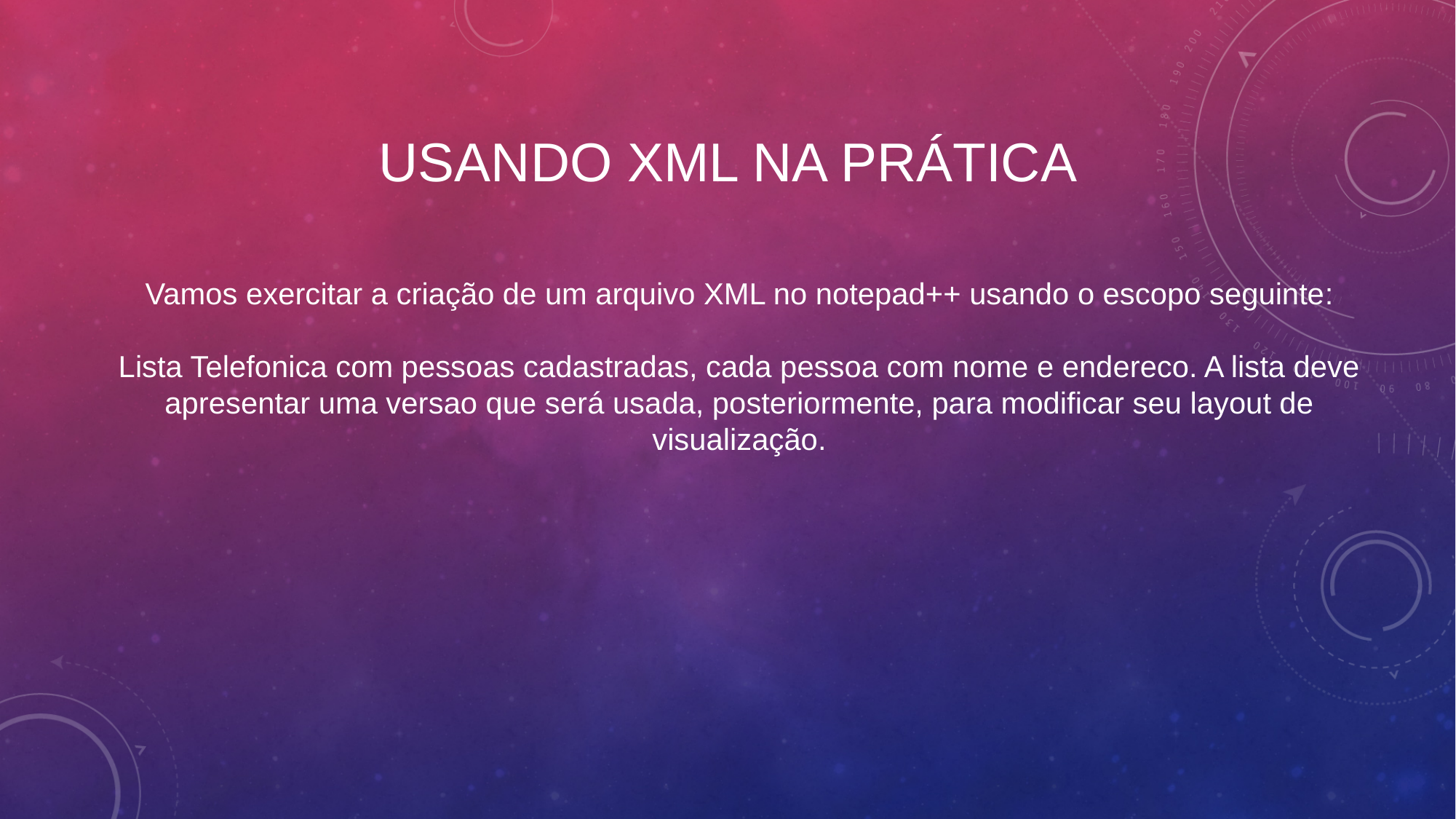

# Usando xml na prática
Vamos exercitar a criação de um arquivo XML no notepad++ usando o escopo seguinte:

Lista Telefonica com pessoas cadastradas, cada pessoa com nome e endereco. A lista deve apresentar uma versao que será usada, posteriormente, para modificar seu layout de visualização.